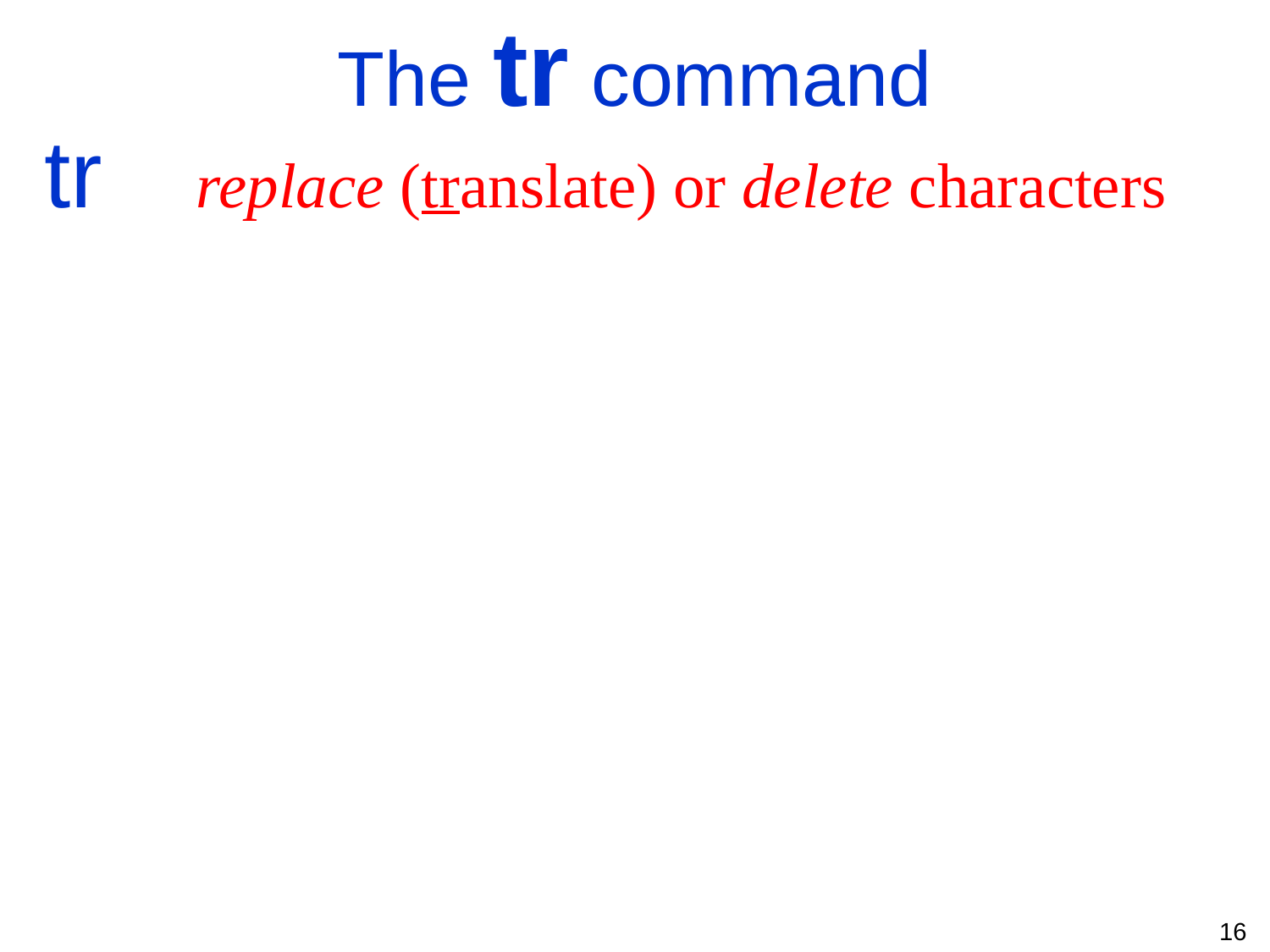

The tr command
tr   replace (translate) or delete characters

16